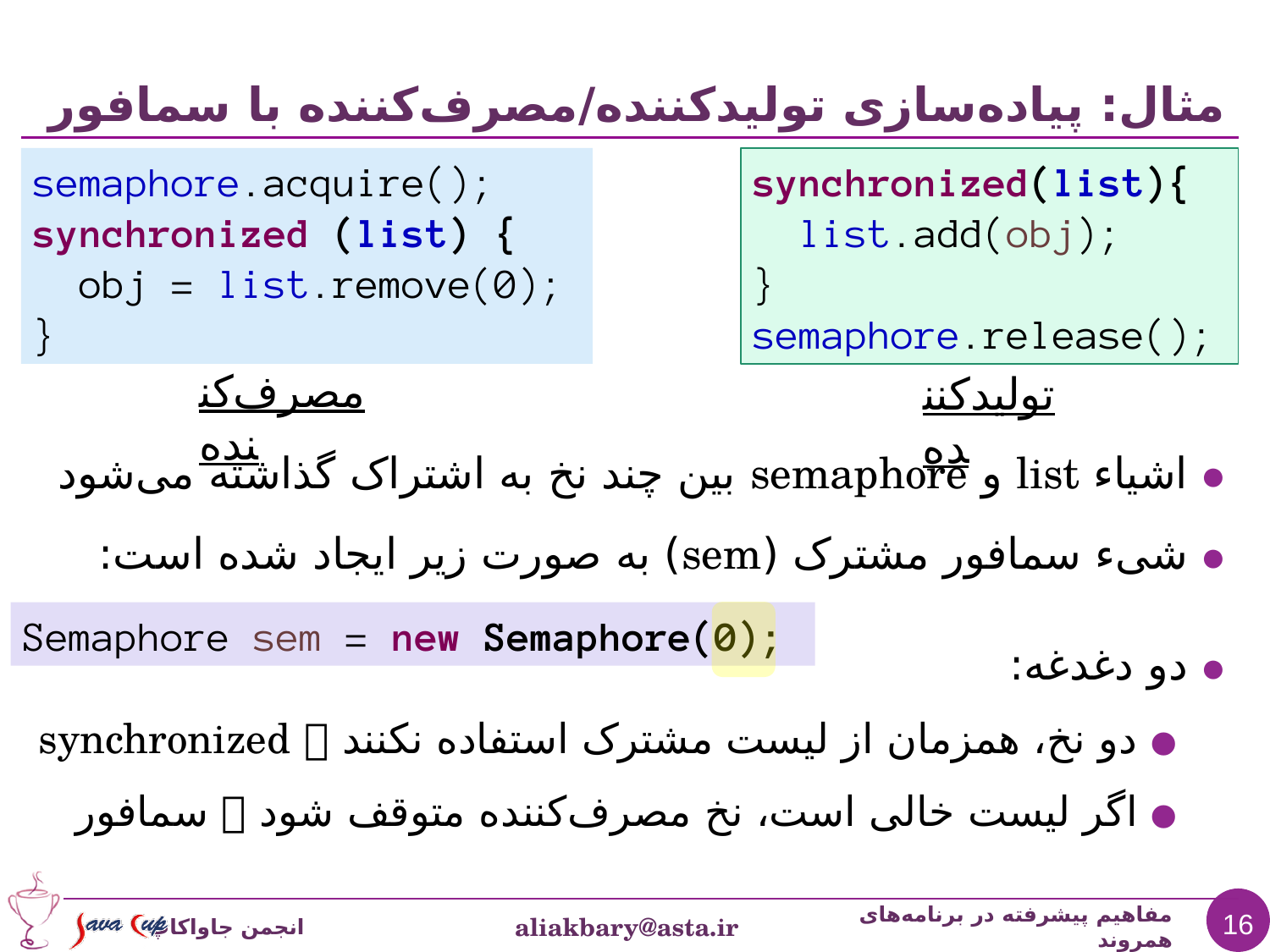

# مثال: پیاده‌سازی تولیدکننده/مصرف‌کننده با سمافور
semaphore.acquire();
synchronized (list) {
  obj = list.remove(0);
}
synchronized(list){
  list.add(obj);
}
semaphore.release();

اشیاء list و semaphore بین چند نخ به اشتراک گذاشته می‌شود
شیء سمافور مشترک (sem) به صورت زیر ایجاد شده است:

دو دغدغه:
دو نخ، همزمان از لیست مشترک استفاده نکنند 🡸 synchronized
اگر لیست خالی است، نخ مصرف‌کننده متوقف شود 🡸 سمافور
مصرف‌کننده
تولیدکننده

Semaphore sem = new Semaphore(0);